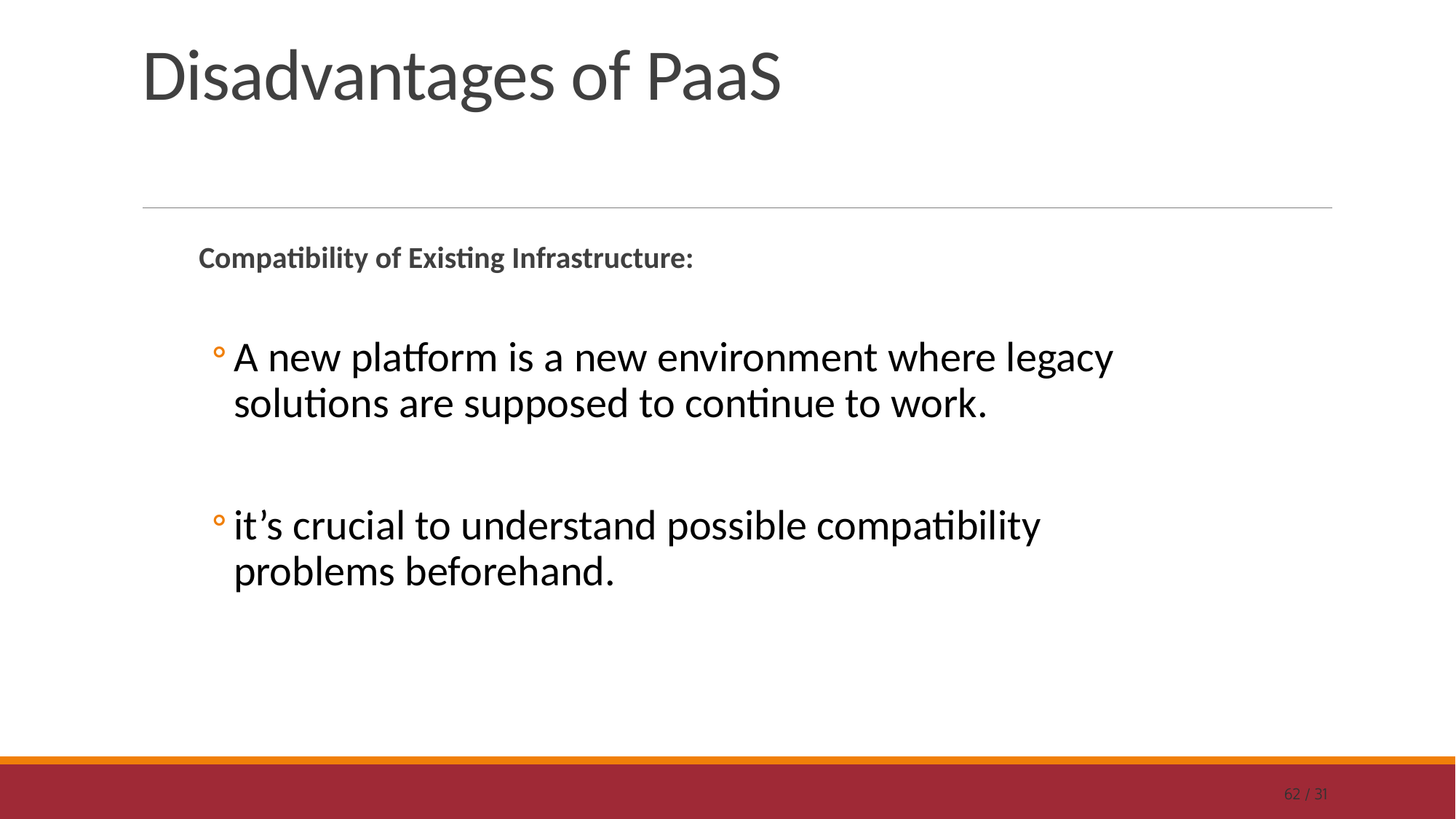

# Disadvantages of PaaS
Compatibility of Existing Infrastructure:

A new platform is a new environment where legacy solutions are supposed to continue to work.

it’s crucial to understand possible compatibility problems beforehand.
62 / 31